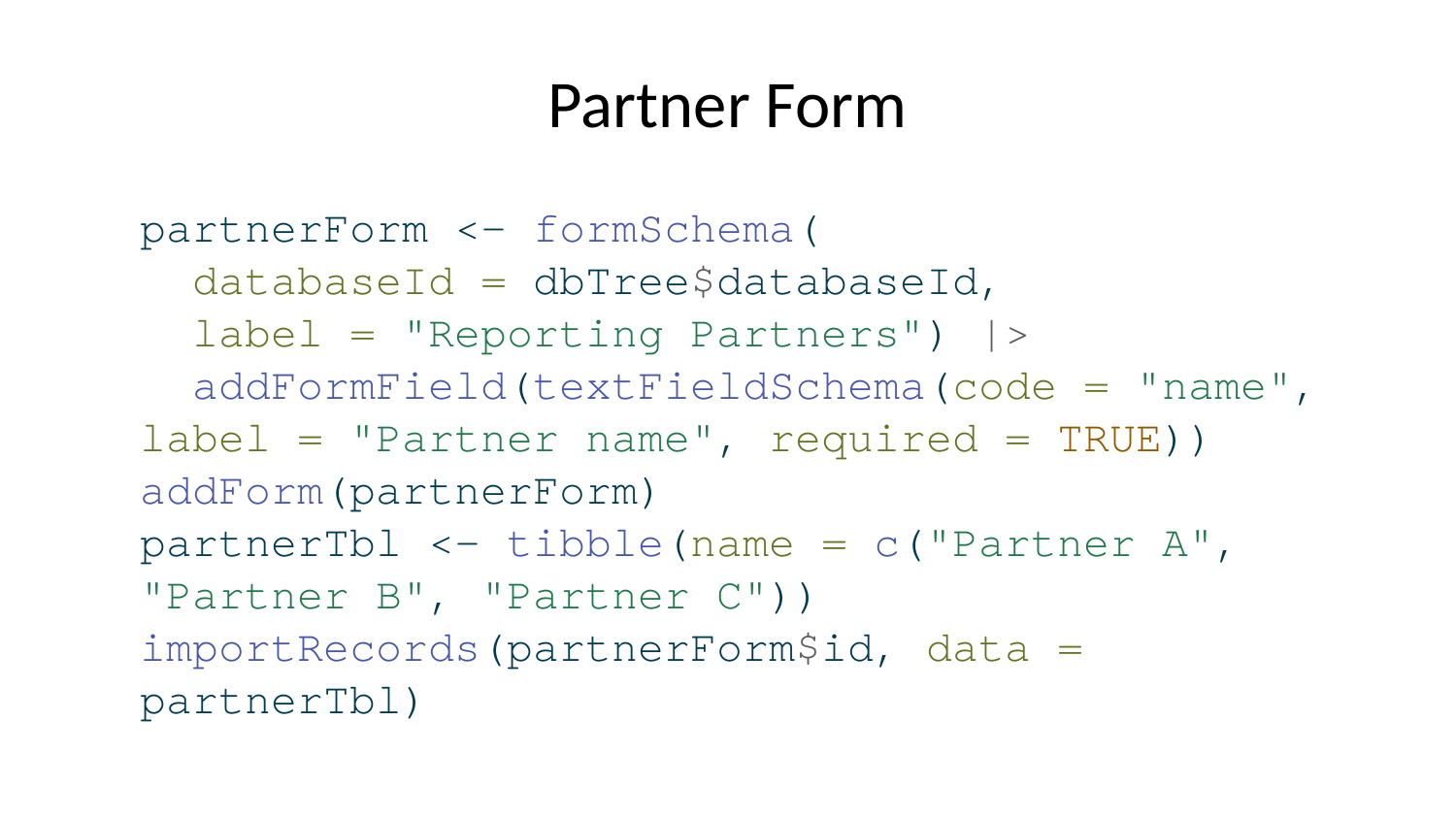

# Partner Form
partnerForm <- formSchema(
  databaseId = dbTree$databaseId,
  label = "Reporting Partners") |>
  addFormField(textFieldSchema(code = "name", label = "Partner name", required = TRUE))
addForm(partnerForm)
partnerTbl <- tibble(name = c("Partner A", "Partner B", "Partner C"))
importRecords(partnerForm$id, data = partnerTbl)